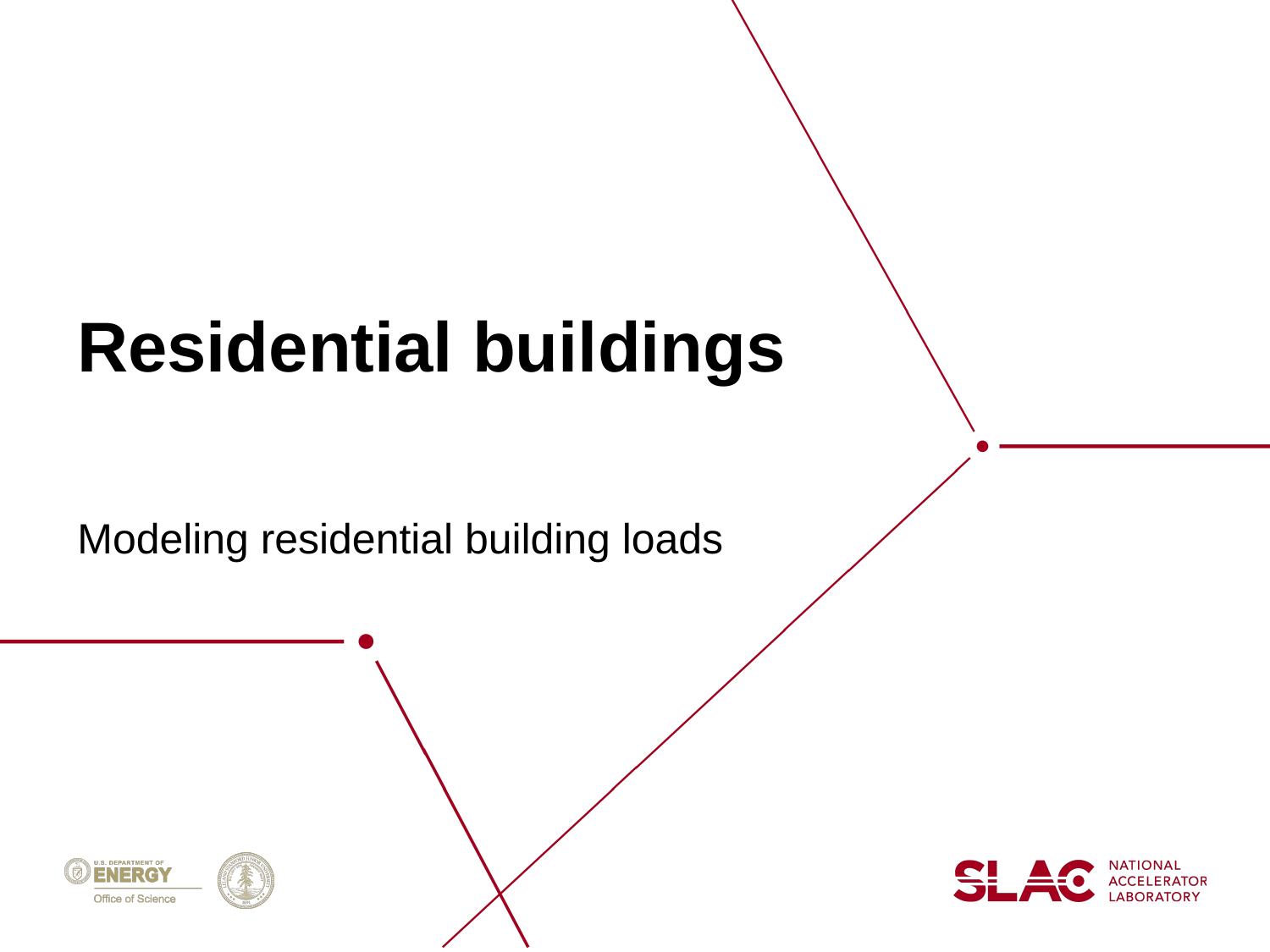

# Residential buildings

Modeling residential building loads